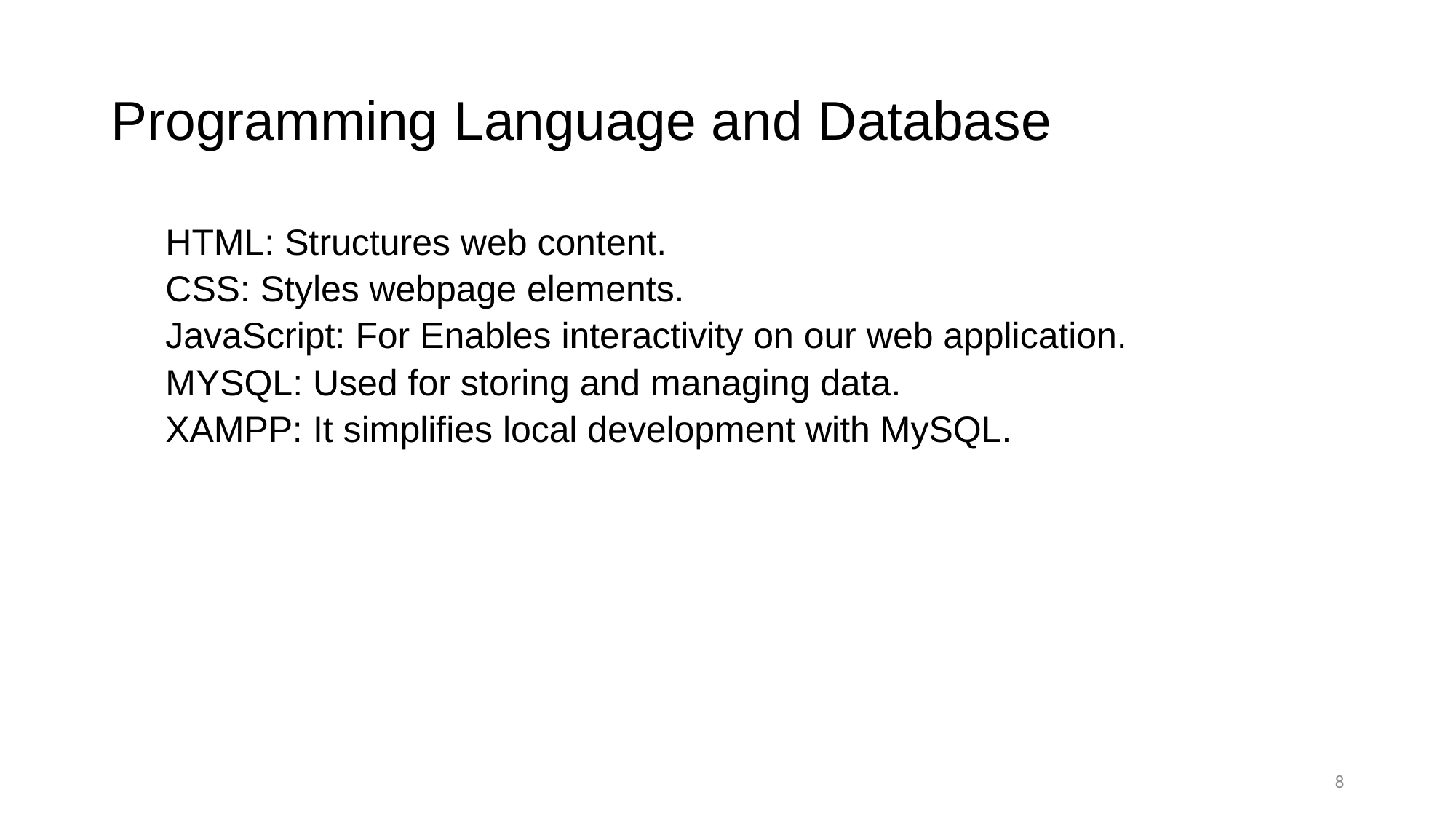

# Programming Language and Database
HTML: Structures web content.
CSS: Styles webpage elements.
JavaScript: For Enables interactivity on our web application.
MYSQL: Used for storing and managing data.
XAMPP: It simplifies local development with MySQL.

8